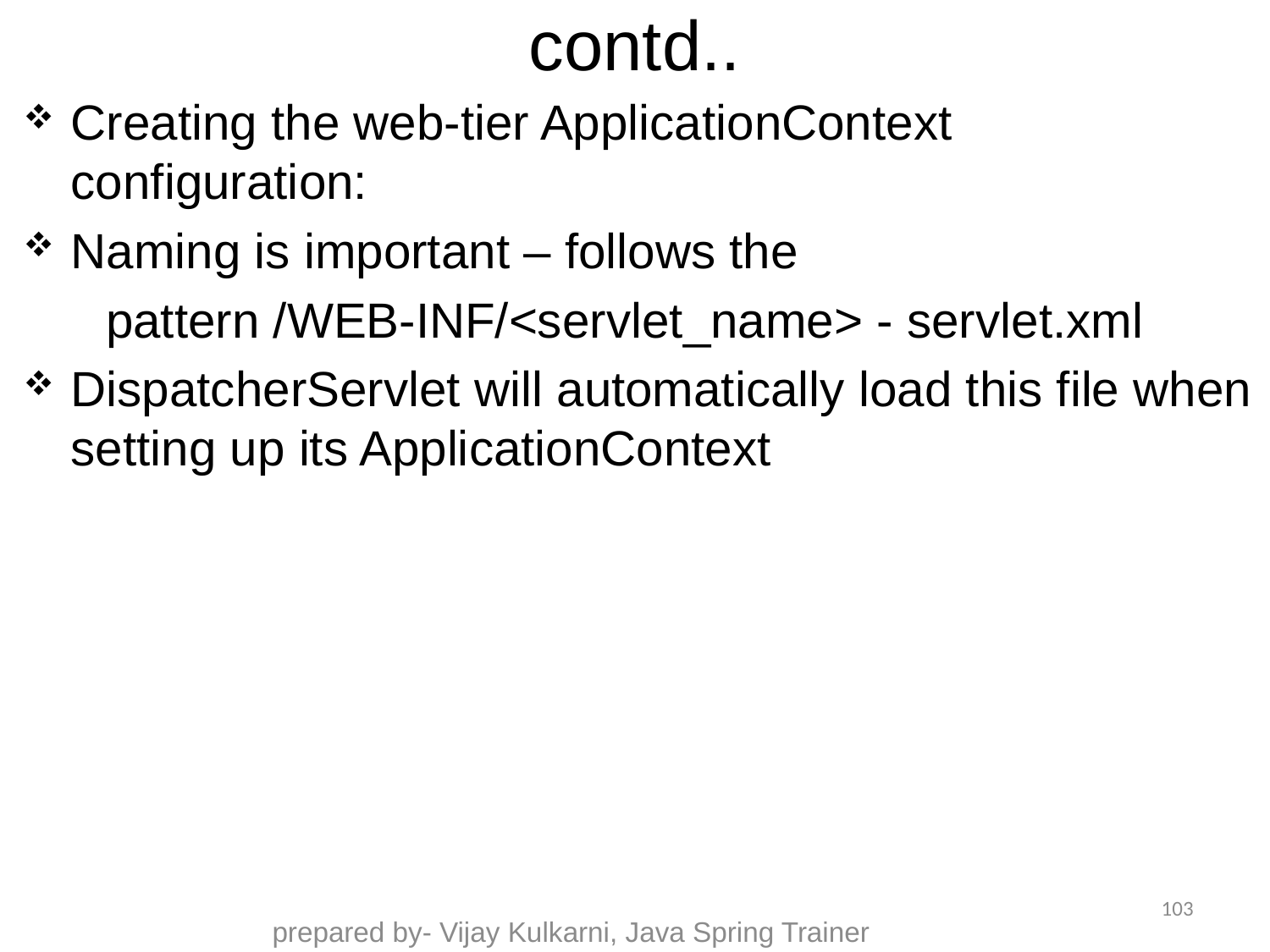

contd..
Creating the web-tier ApplicationContext configuration:
Naming is important – follows the
      pattern /WEB-INF/<servlet_name> - servlet.xml
DispatcherServlet will automatically load this file when setting up its ApplicationContext
103
prepared by- Vijay Kulkarni, Java Spring Trainer